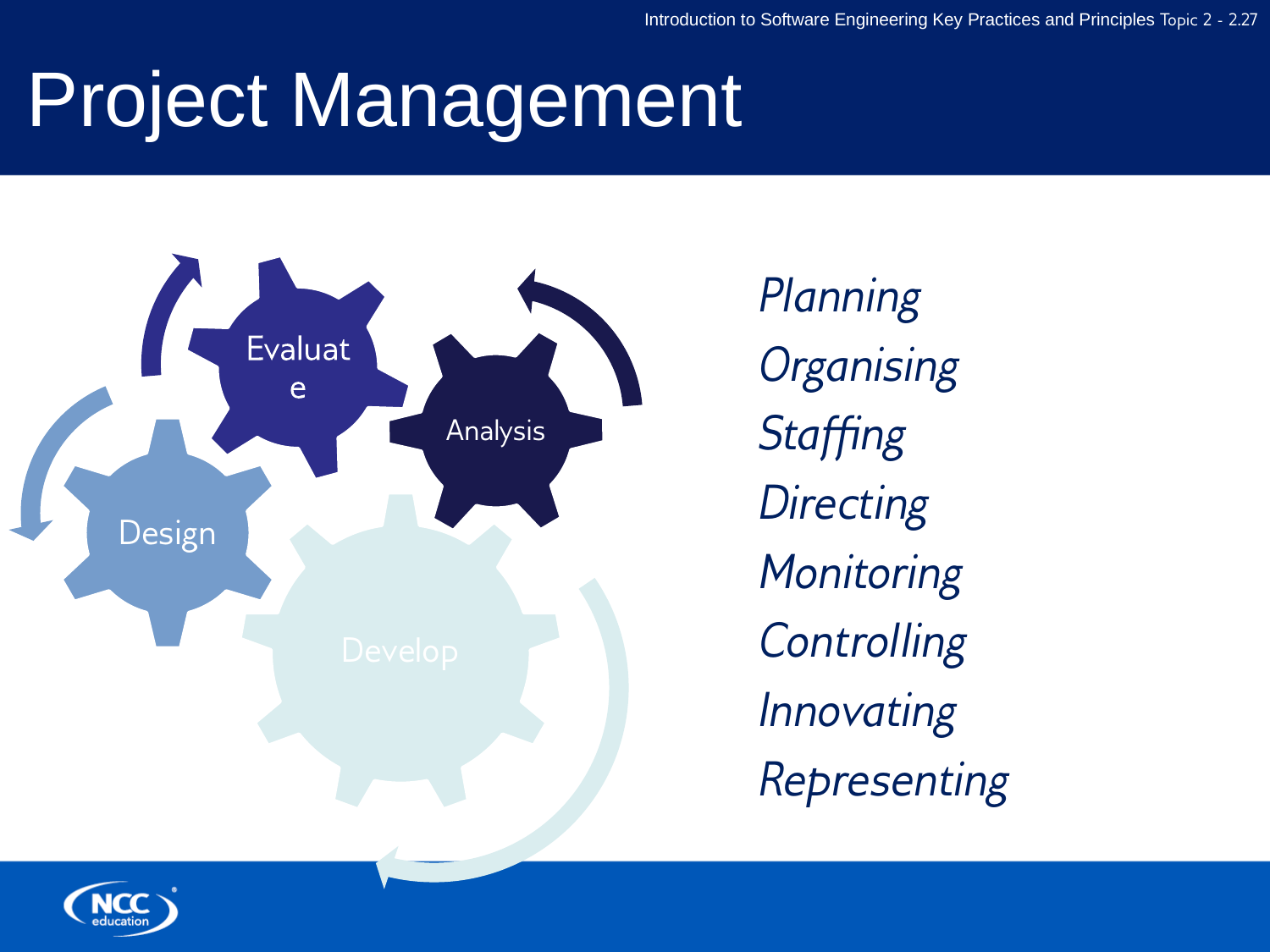

# Project Management
Develop
Design
Evaluate
Planning
Organising
Staffing
Directing
Monitoring
Controlling
Innovating
Representing

Analysis